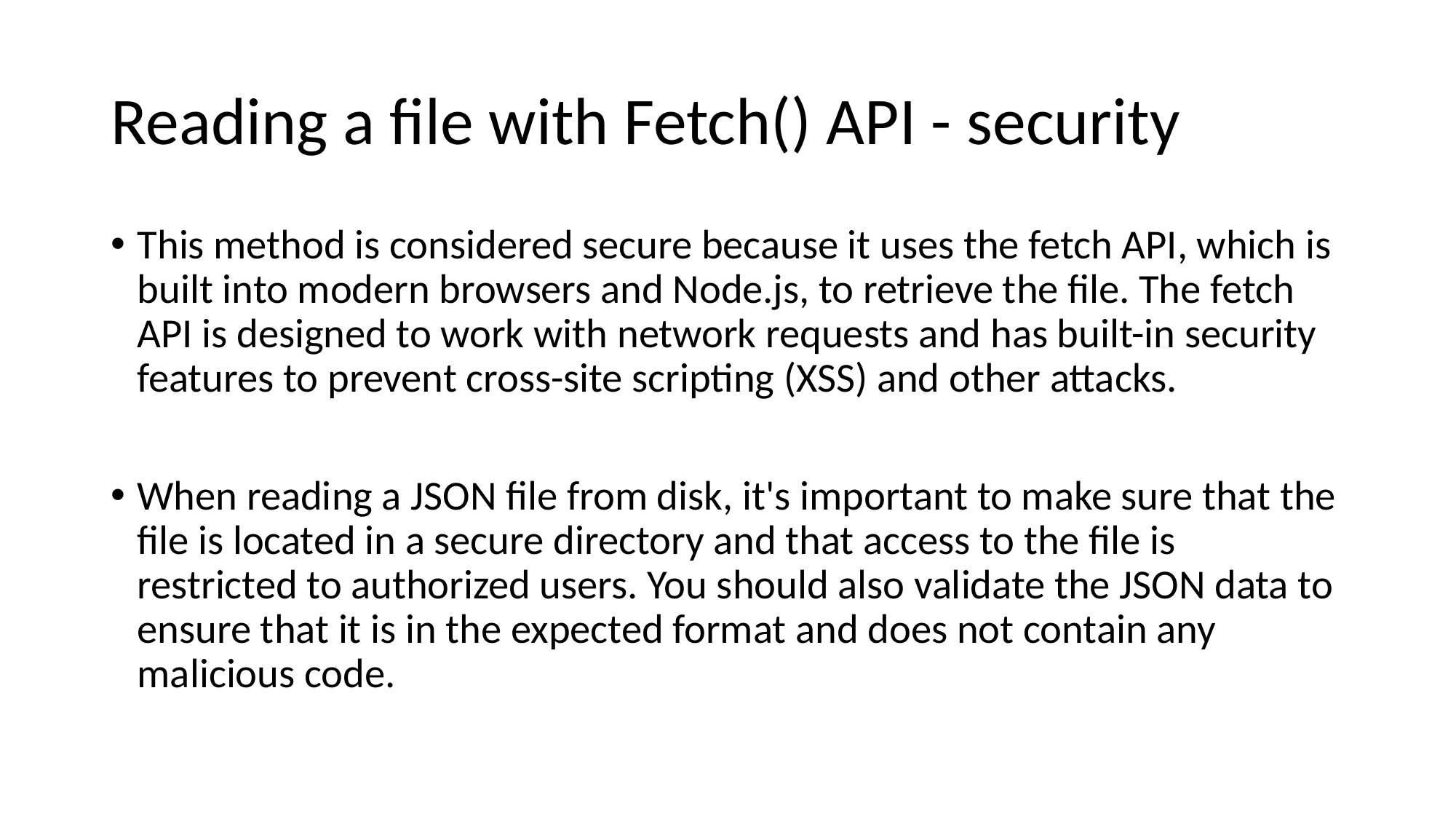

# Reading a file with Fetch() API - security
This method is considered secure because it uses the fetch API, which is built into modern browsers and Node.js, to retrieve the file. The fetch API is designed to work with network requests and has built-in security features to prevent cross-site scripting (XSS) and other attacks.

When reading a JSON file from disk, it's important to make sure that the file is located in a secure directory and that access to the file is restricted to authorized users. You should also validate the JSON data to ensure that it is in the expected format and does not contain any malicious code.